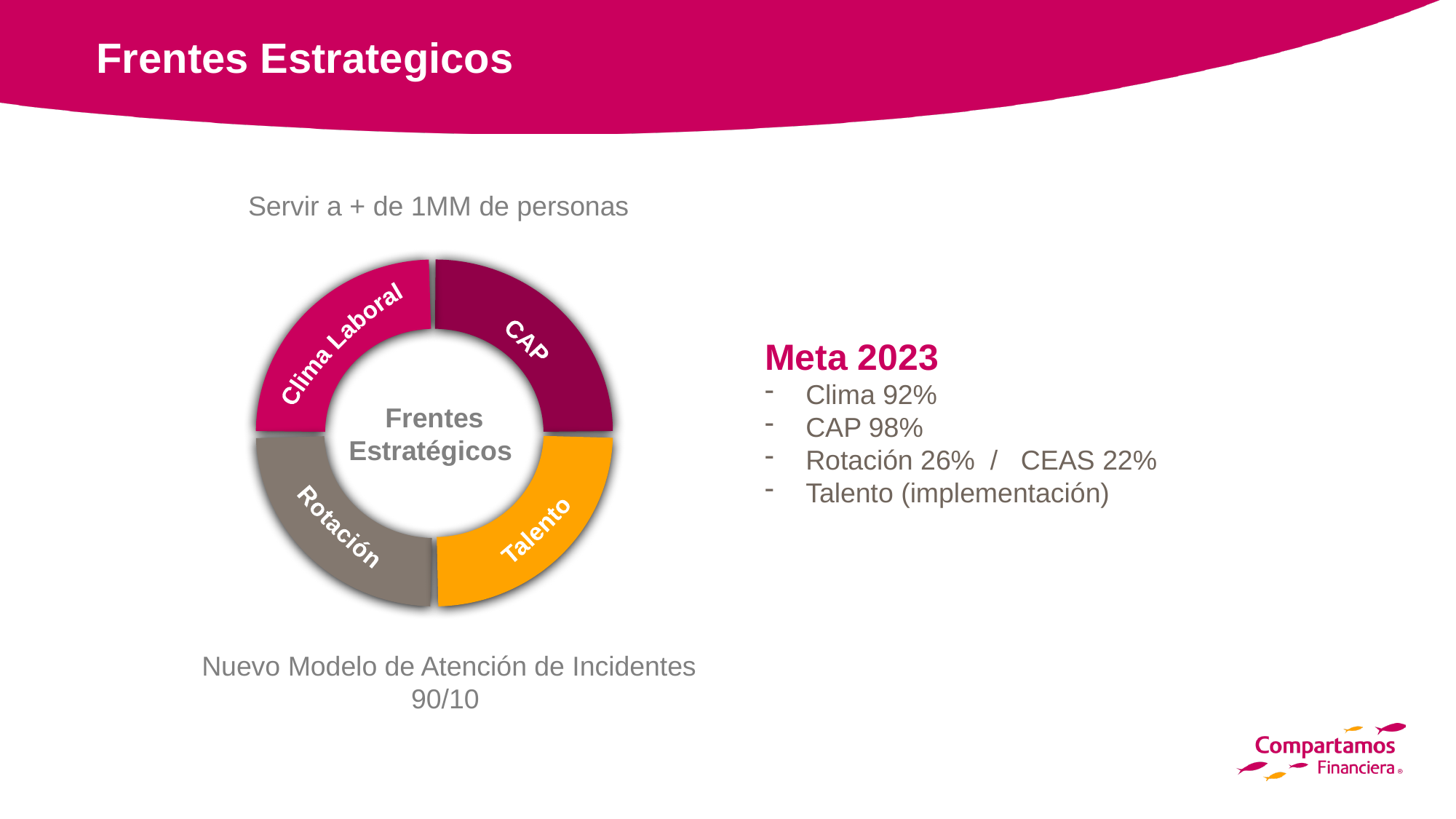

# Frentes Estrategicos
Servir a + de 1MM de personas

Clima Laboral
CAP
Frentes Estratégicos
Rotación
Talento
Meta 2023
Clima 92%
CAP 98%
Rotación 26%  /   CEAS 22%
Talento (implementación)
Nuevo Modelo de Atención de Incidentes
90/10